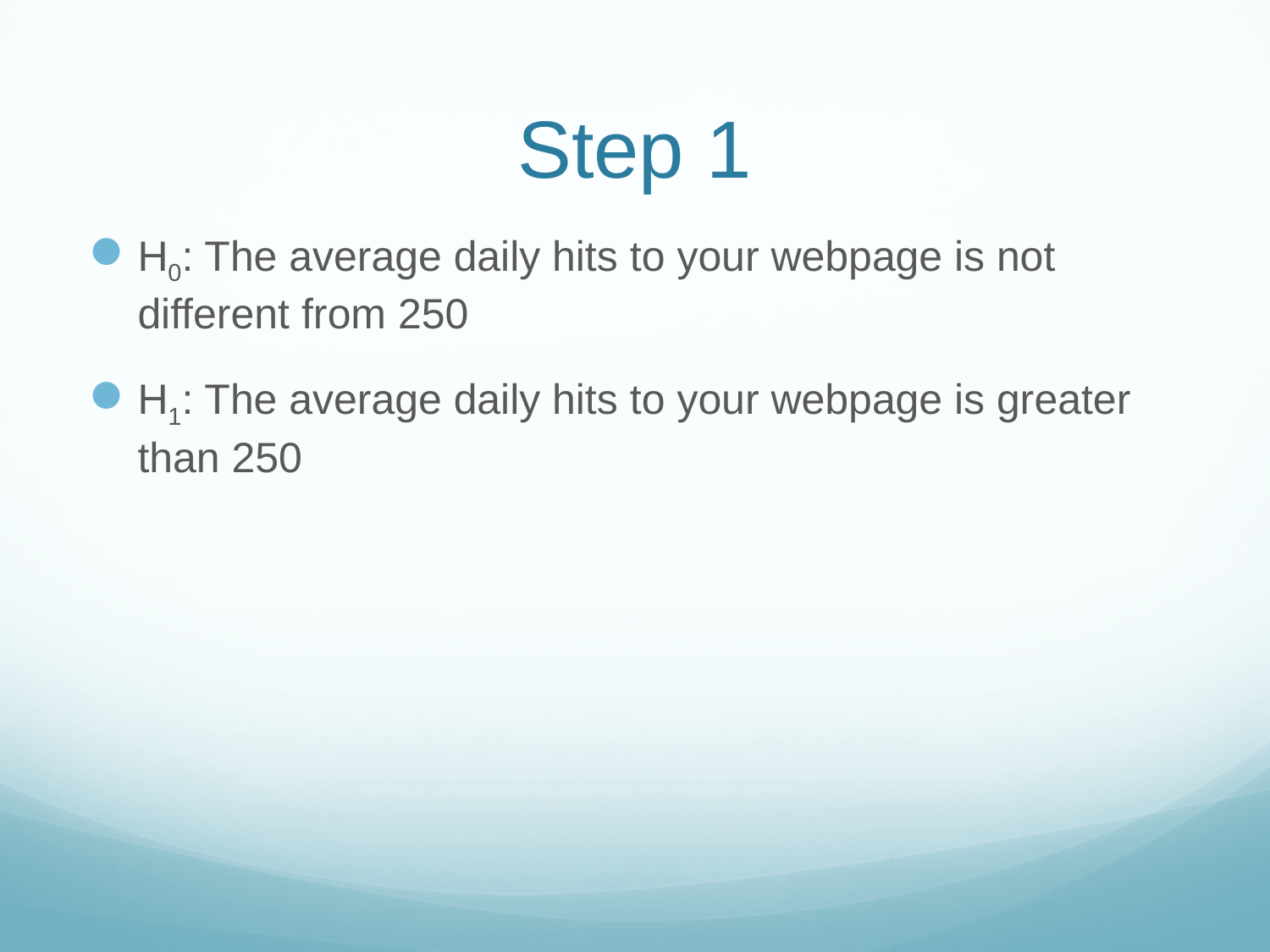

# Step 1
H0: The average daily hits to your webpage is not different from 250
H1: The average daily hits to your webpage is greater than 250